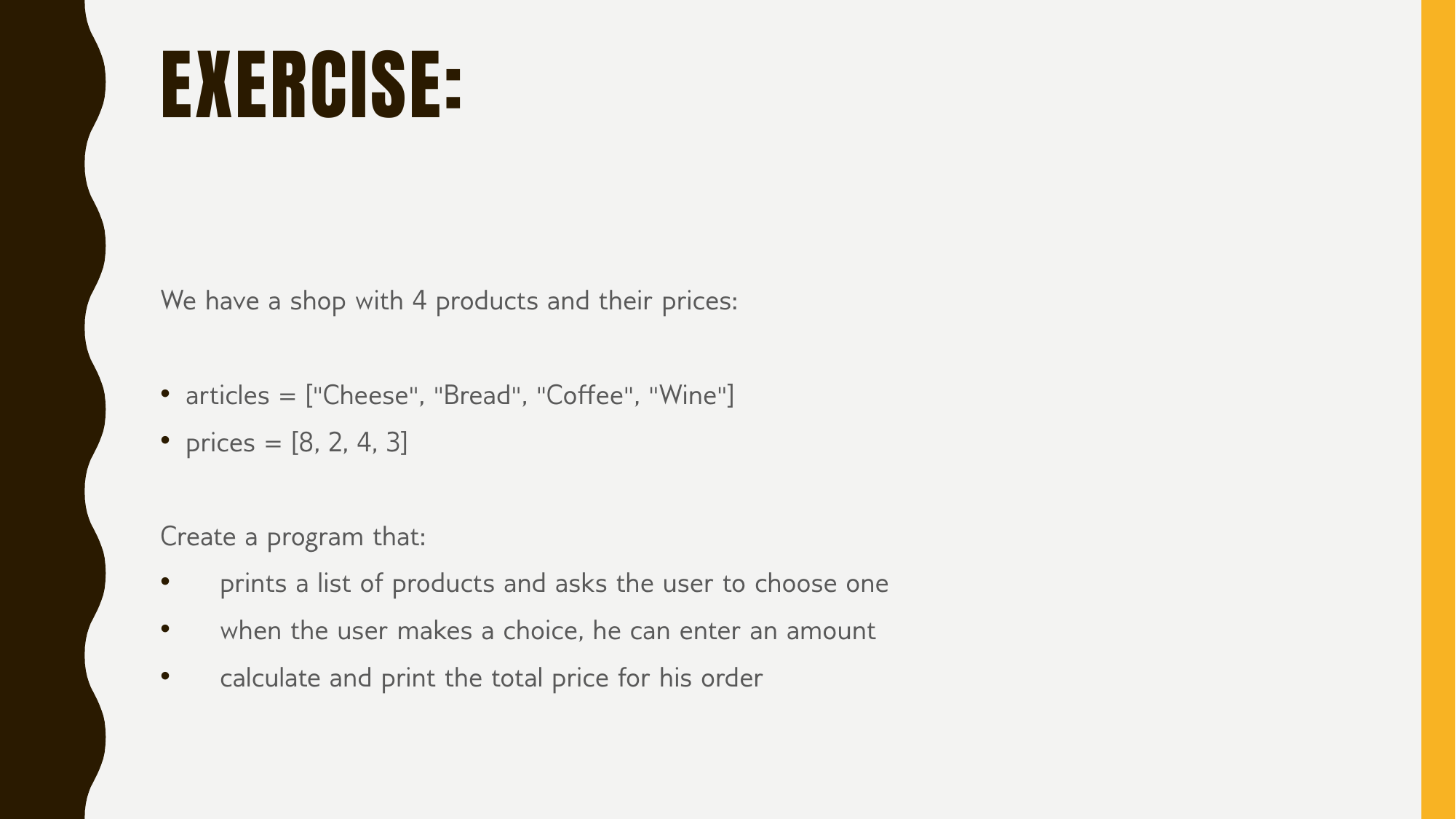

# Exercise:
We have a shop with 4 products and their prices:

articles = ["Cheese", "Bread", "Coffee", "Wine"]
prices = [8, 2, 4, 3]

Create a program that:
    prints a list of products and asks the user to choose one
    when the user makes a choice, he can enter an amount
    calculate and print the total price for his order